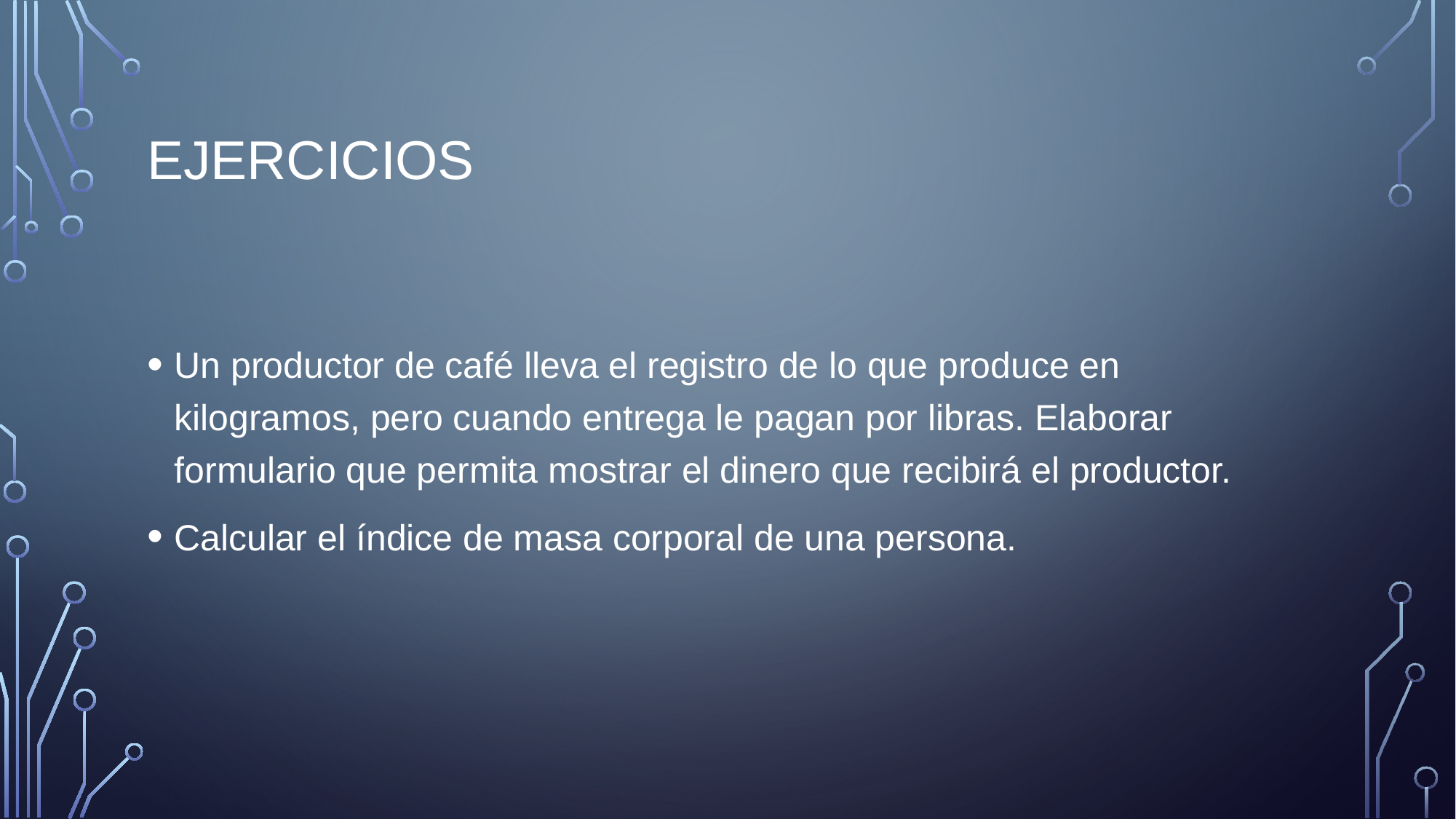

# Ejercicios

Un productor de café lleva el registro de lo que produce en kilogramos, pero cuando entrega le pagan por libras. Elaborar formulario que permita mostrar el dinero que recibirá el productor.
Calcular el índice de masa corporal de una persona.